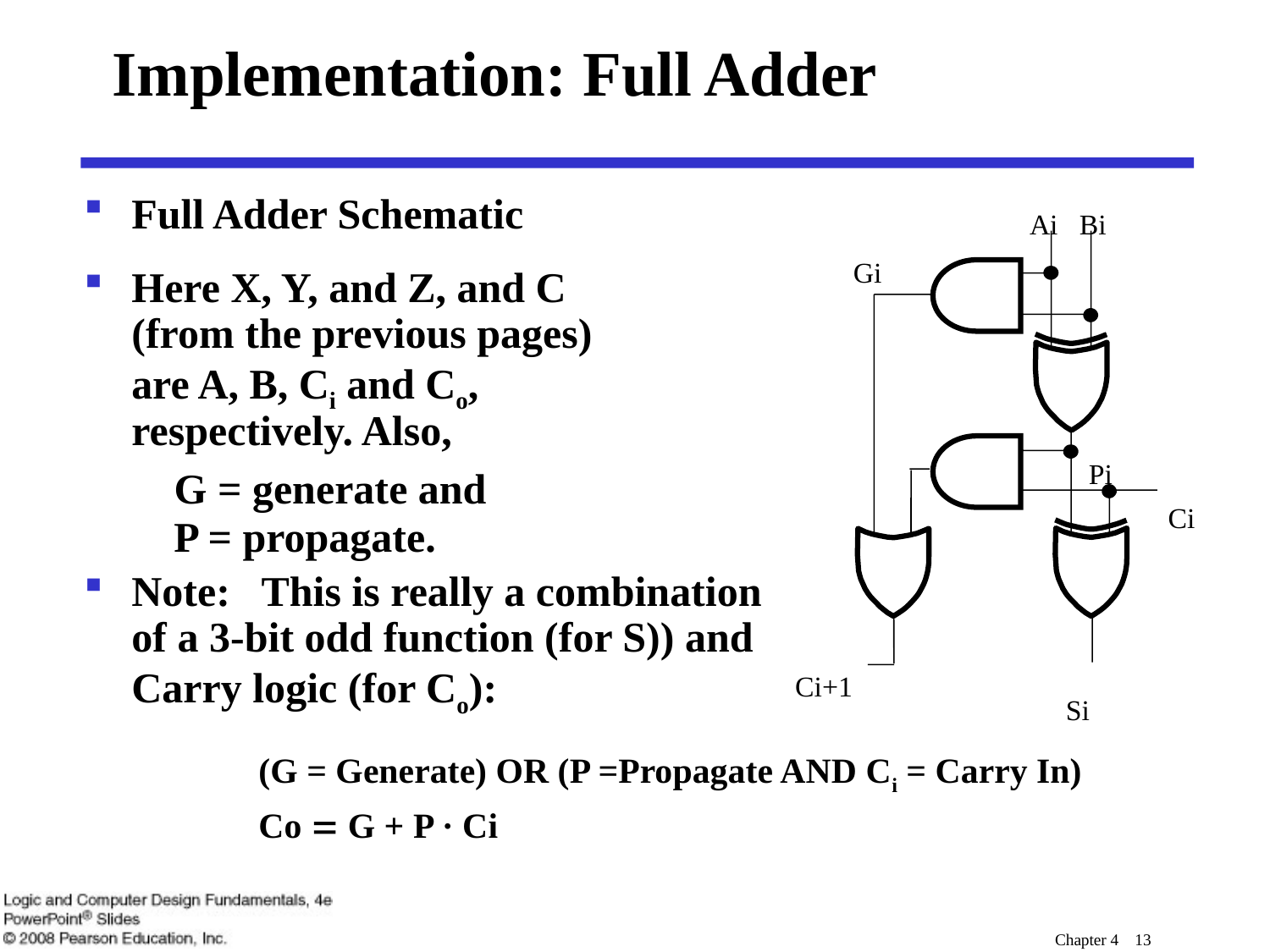

# Implementation: Full Adder
Ai
Bi
Gi

Pi

Ci

Ci+1
Si

Full Adder Schematic
Here X, Y, and Z, and C
(from the previous pages)
are A, B, Ci and Co,
respectively. Also,
   G = generate and
    P = propagate.
Note:   This is really a combination
of a 3-bit odd function (for S)) and
Carry logic (for Co):
	(G = Generate) OR (P =Propagate AND Ci = Carry In)
		Co = G + P · Ci
Chapter 4    13